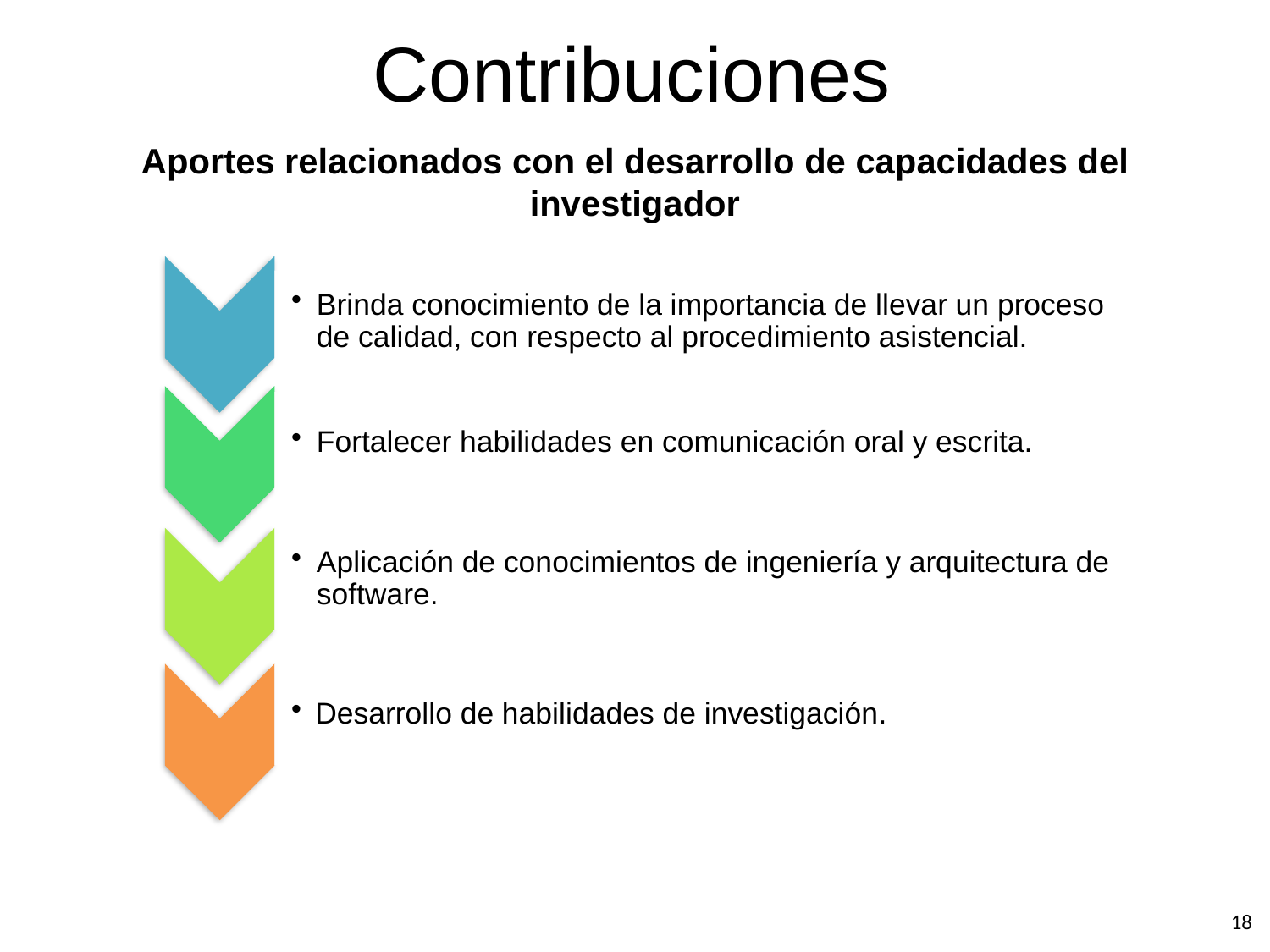

Contribuciones
Aportes relacionados con el desarrollo de capacidades del investigador

Brinda conocimiento de la importancia de llevar un proceso de calidad, con respecto al procedimiento asistencial.

Fortalecer habilidades en comunicación oral y escrita.

Aplicación de conocimientos de ingeniería y arquitectura de software.

Desarrollo de habilidades de investigación.
18